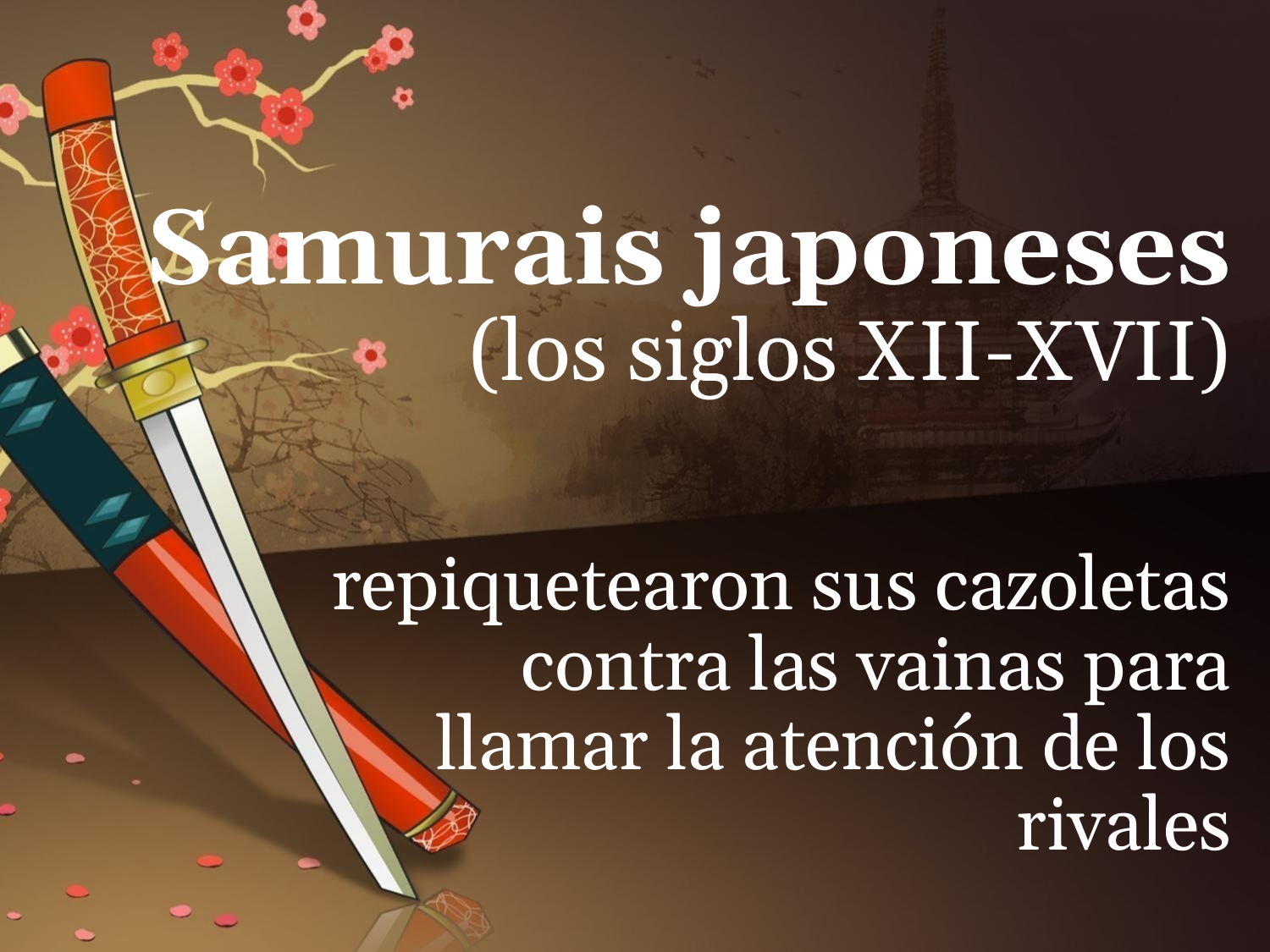

# Samurais japoneses (los siglos XII-XVII)
repiquetearon sus cazoletas contra las vainas para llamar la atención de los rivales